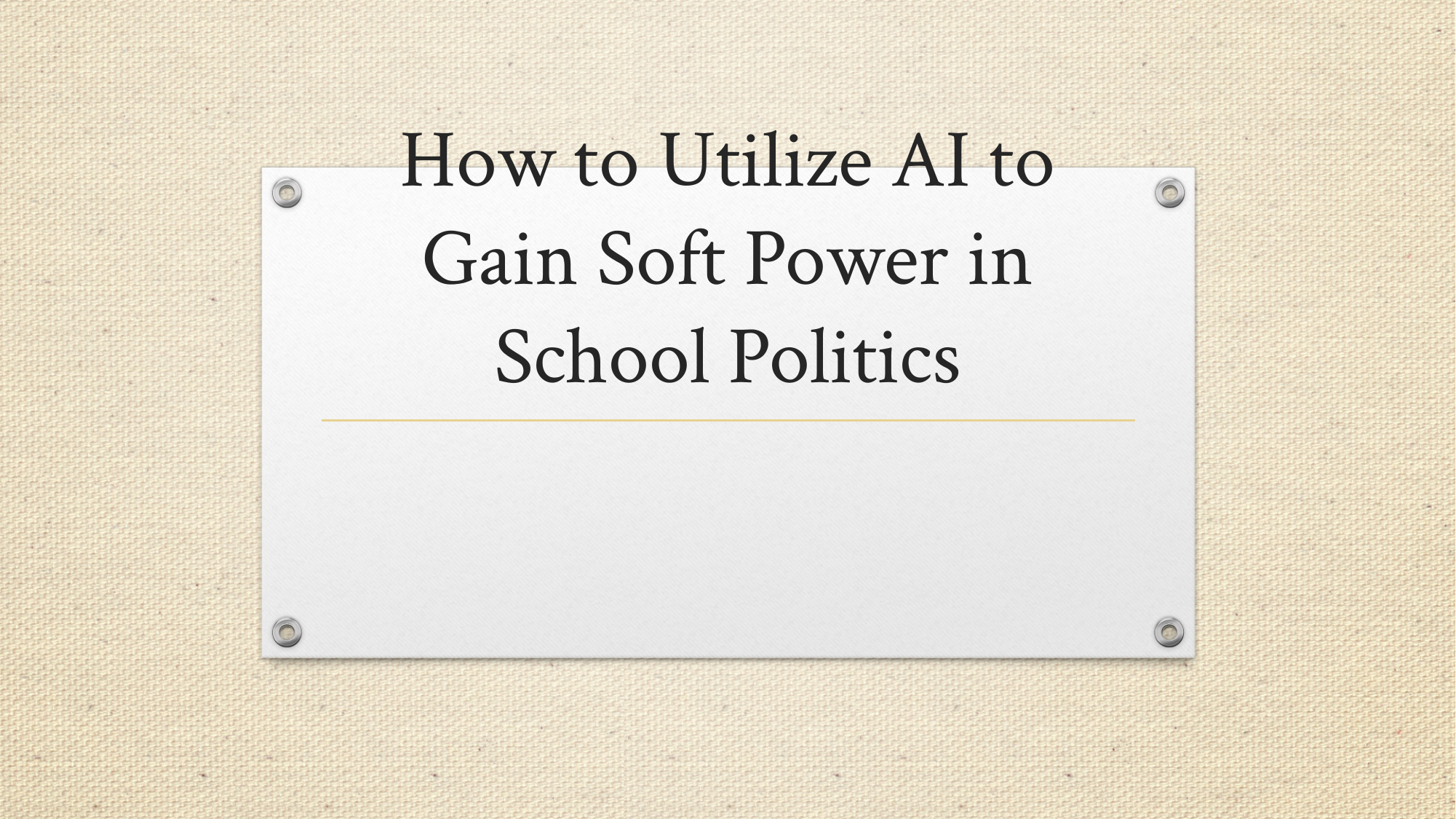

# How to Utilize AI to Gain Soft Power in School Politics